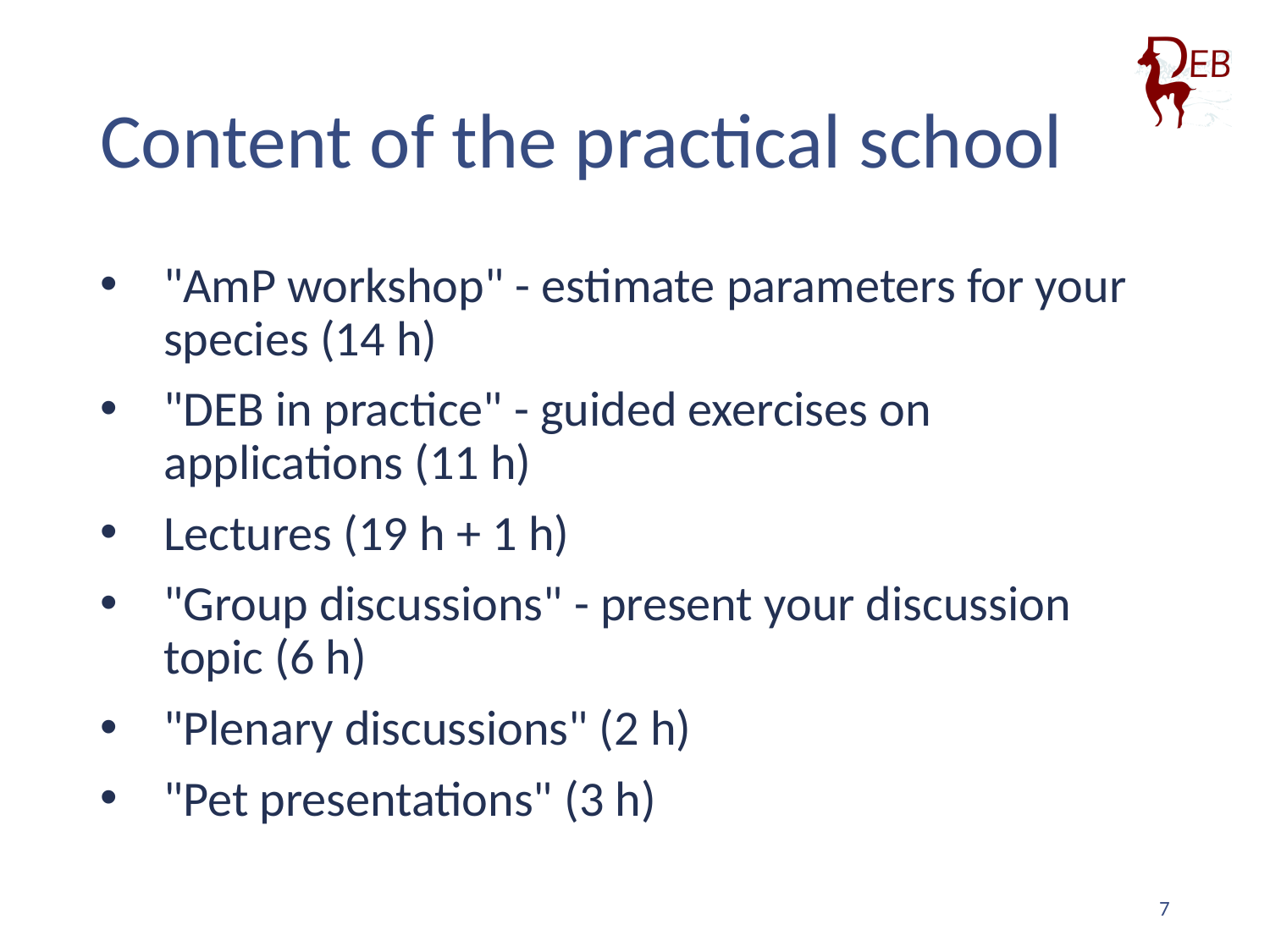

# Content of the practical school
"AmP workshop" - estimate parameters for your species (14 h)
"DEB in practice" - guided exercises on applications (11 h)
Lectures (19 h + 1 h)
"Group discussions" - present your discussion topic (6 h)
"Plenary discussions" (2 h)
"Pet presentations" (3 h)
7